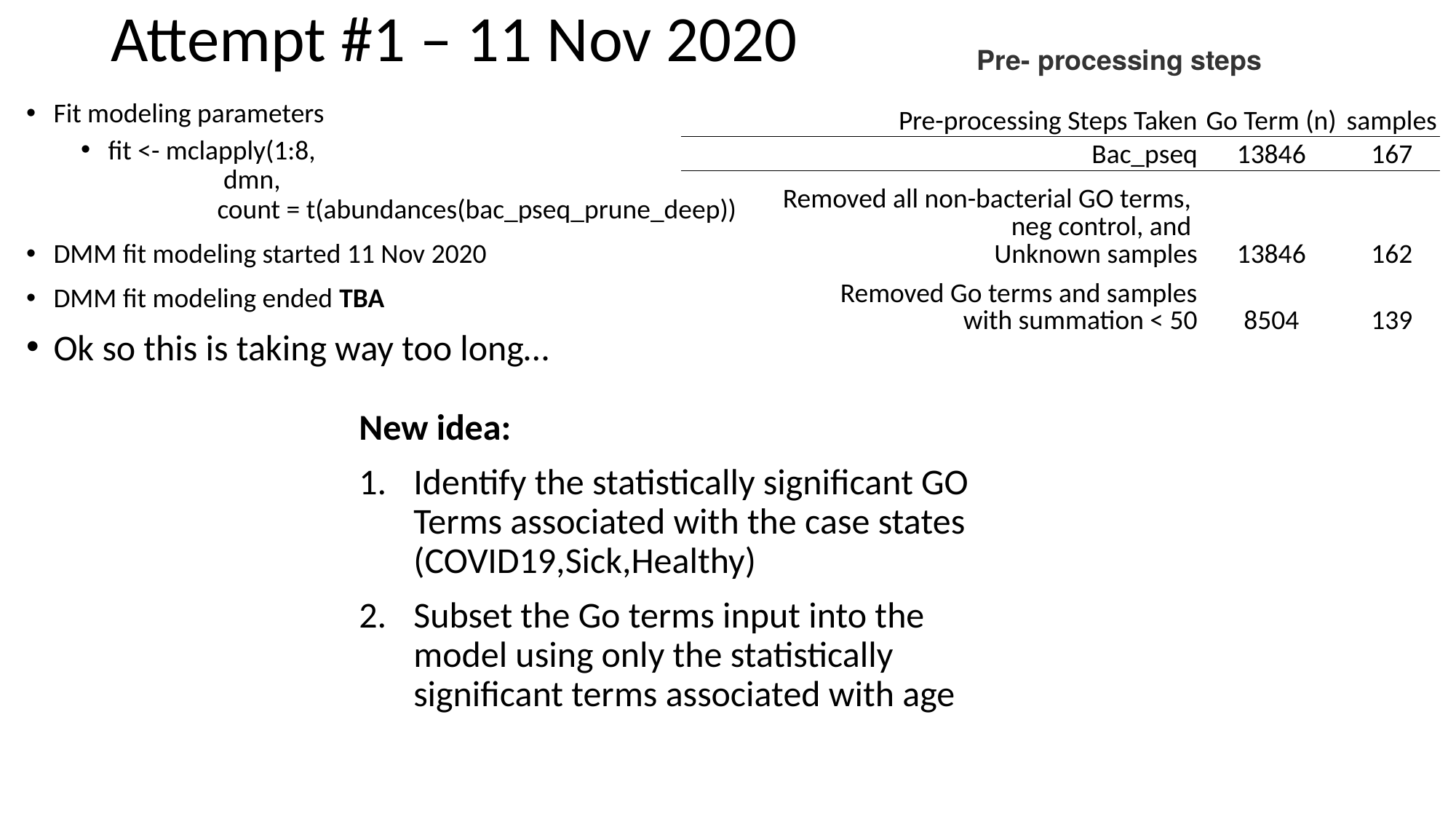

# Attempt #1 – 11 Nov 2020
Pre- processing steps
Fit modeling parameters
fit <- mclapply(1:8,
	 dmn,
	count = t(abundances(bac_pseq_prune_deep))
DMM fit modeling started 11 Nov 2020
DMM fit modeling ended TBA
Ok so this is taking way too long…
| Pre-processing Steps Taken | Go Term (n) | samples |
| --- | --- | --- |
| Bac\_pseq | 13846 | 167 |
| Removed all non-bacterial GO terms, neg control, and Unknown samples | 13846 | 162 |
| Removed Go terms and samples with summation < 50 | 8504 | 139 |
New idea:
Identify the statistically significant GO Terms associated with the case states (COVID19,Sick,Healthy)
Subset the Go terms input into the model using only the statistically significant terms associated with age